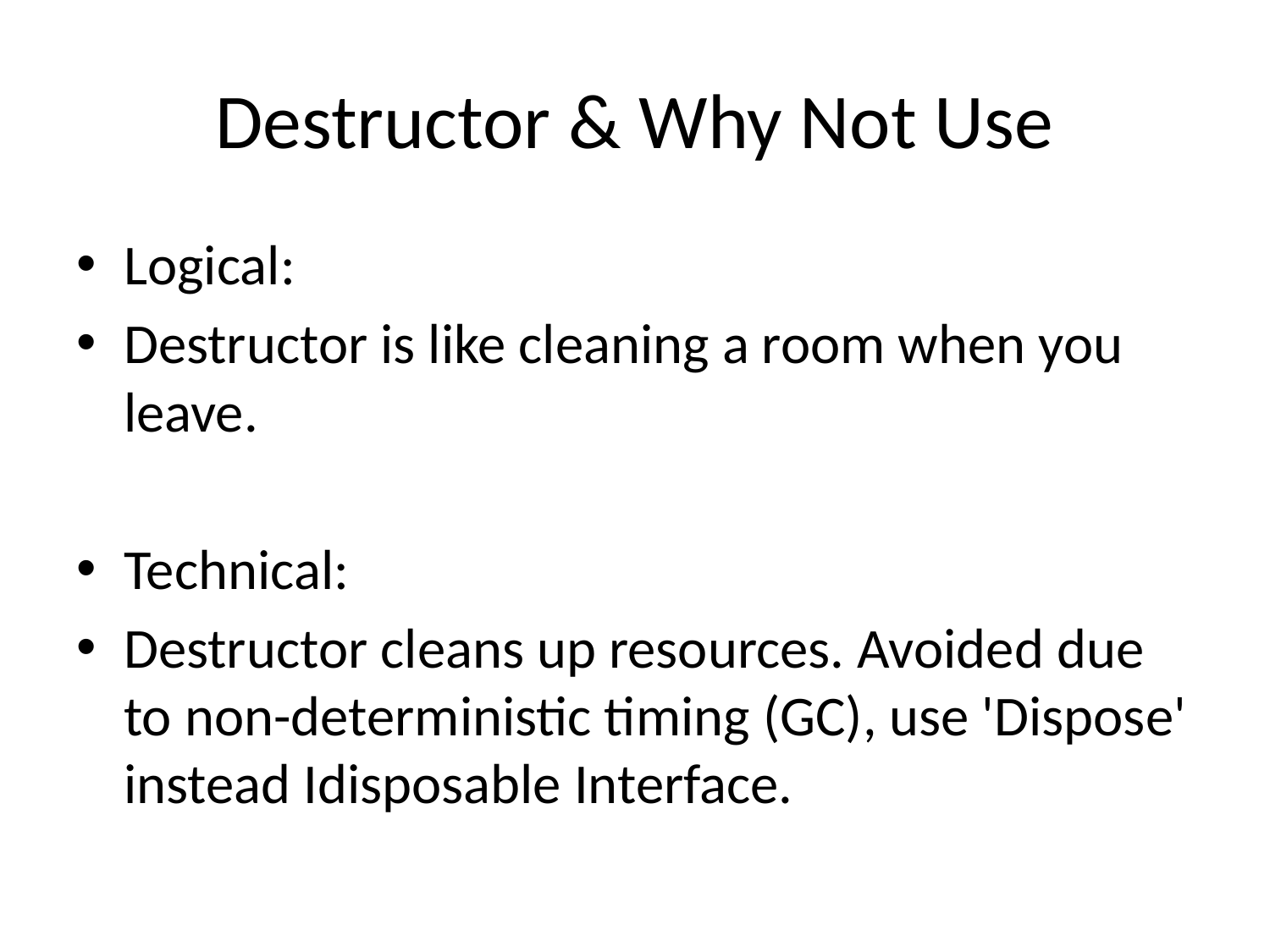

# Destructor & Why Not Use
Logical:
Destructor is like cleaning a room when you leave.

Technical:
Destructor cleans up resources. Avoided due to non-deterministic timing (GC), use 'Dispose' instead Idisposable Interface.